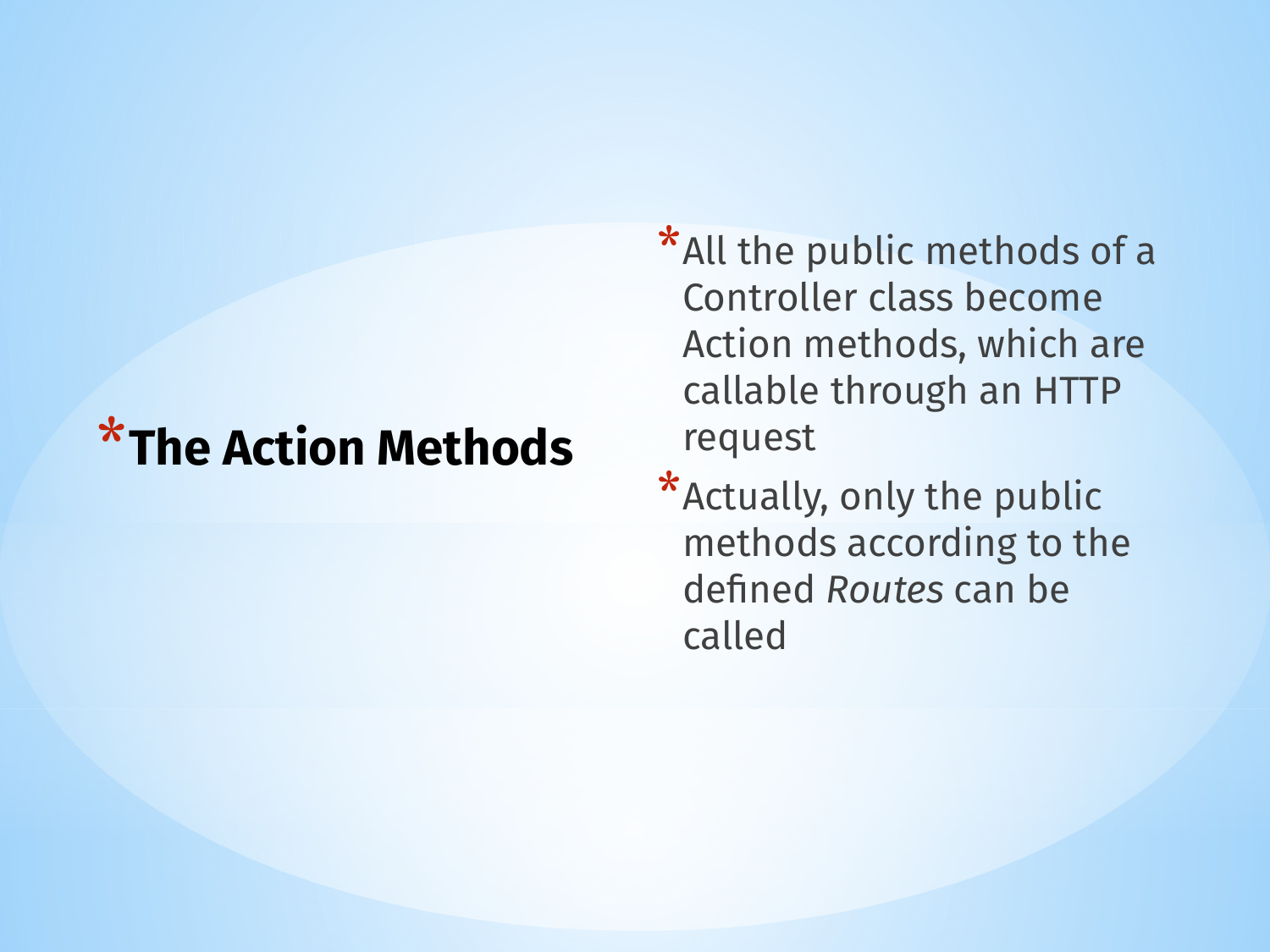

All the public methods of a Controller class become Action methods, which are callable through an HTTP request
Actually, only the public methods according to the defined Routes can be called
# The Action Methods